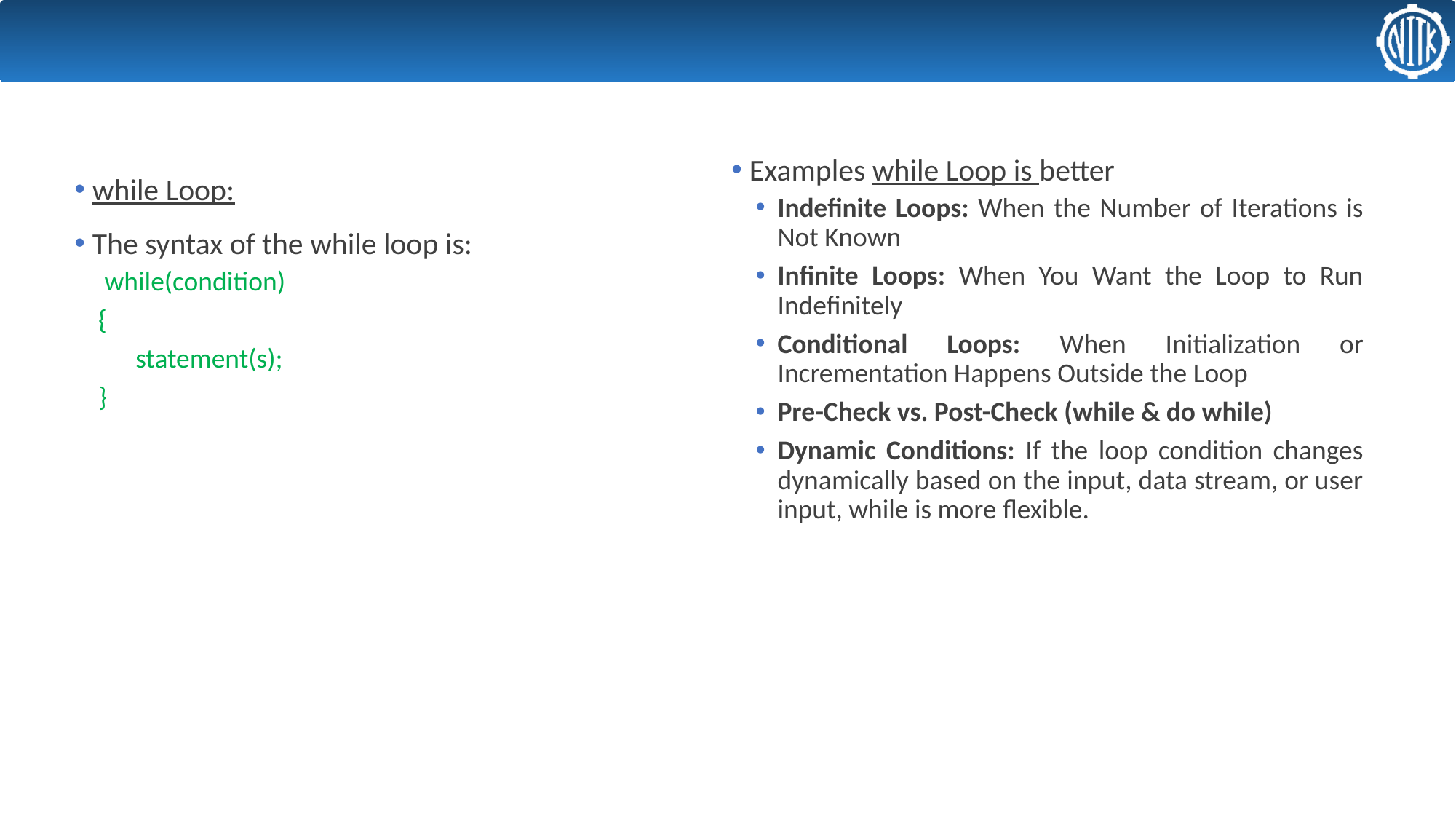

# Control Statements -- Looping
 Examples while Loop is better
Indefinite Loops: When the Number of Iterations is Not Known
Infinite Loops: When You Want the Loop to Run Indefinitely
Conditional Loops: When Initialization or Incrementation Happens Outside the Loop
Pre-Check vs. Post-Check (while & do while)
Dynamic Conditions: If the loop condition changes dynamically based on the input, data stream, or user input, while is more flexible.

 while Loop:
 The syntax of the while loop is:
 while(condition)
{
      statement(s);
}